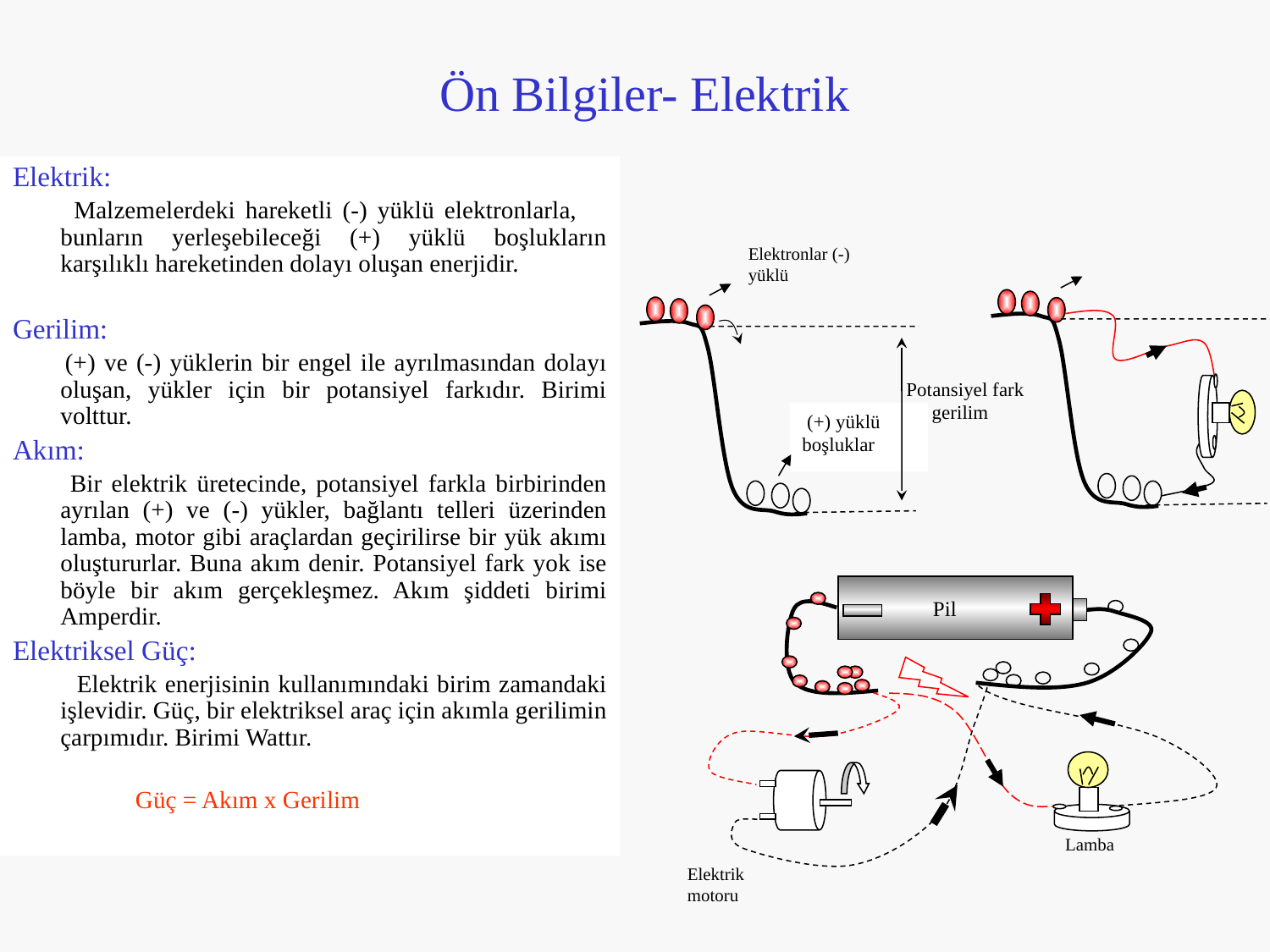

# Ön Bilgiler- Elektrik
Elektrik:
      Malzemelerdeki hareketli (-) yüklü elektronlarla,    bunların yerleşebileceği (+) yüklü boşlukların karşılıklı hareketinden dolayı oluşan enerjidir.

Gerilim:
      (+) ve (-) yüklerin bir engel ile ayrılmasından dolayı oluşan, yükler için bir potansiyel farkıdır. Birimi volttur.
Akım:
      Bir elektrik üretecinde, potansiyel farkla birbirinden ayrılan (+) ve (-) yükler, bağlantı telleri üzerinden lamba, motor gibi araçlardan geçirilirse bir yük akımı oluştururlar. Buna akım denir. Potansiyel fark yok ise böyle bir akım gerçekleşmez. Akım şiddeti birimi Amperdir.
Elektriksel Güç:
        Elektrik enerjisinin kullanımındaki birim zamandaki işlevidir. Güç, bir elektriksel araç için akımla gerilimin çarpımıdır. Birimi Wattır.

                    Güç = Akım x Gerilim

Elektronlar (-) yüklü

 (+) yüklü boşluklar

Potansiyel fark
Ya gerilim

Pil

Lamba
Elektrik motoru